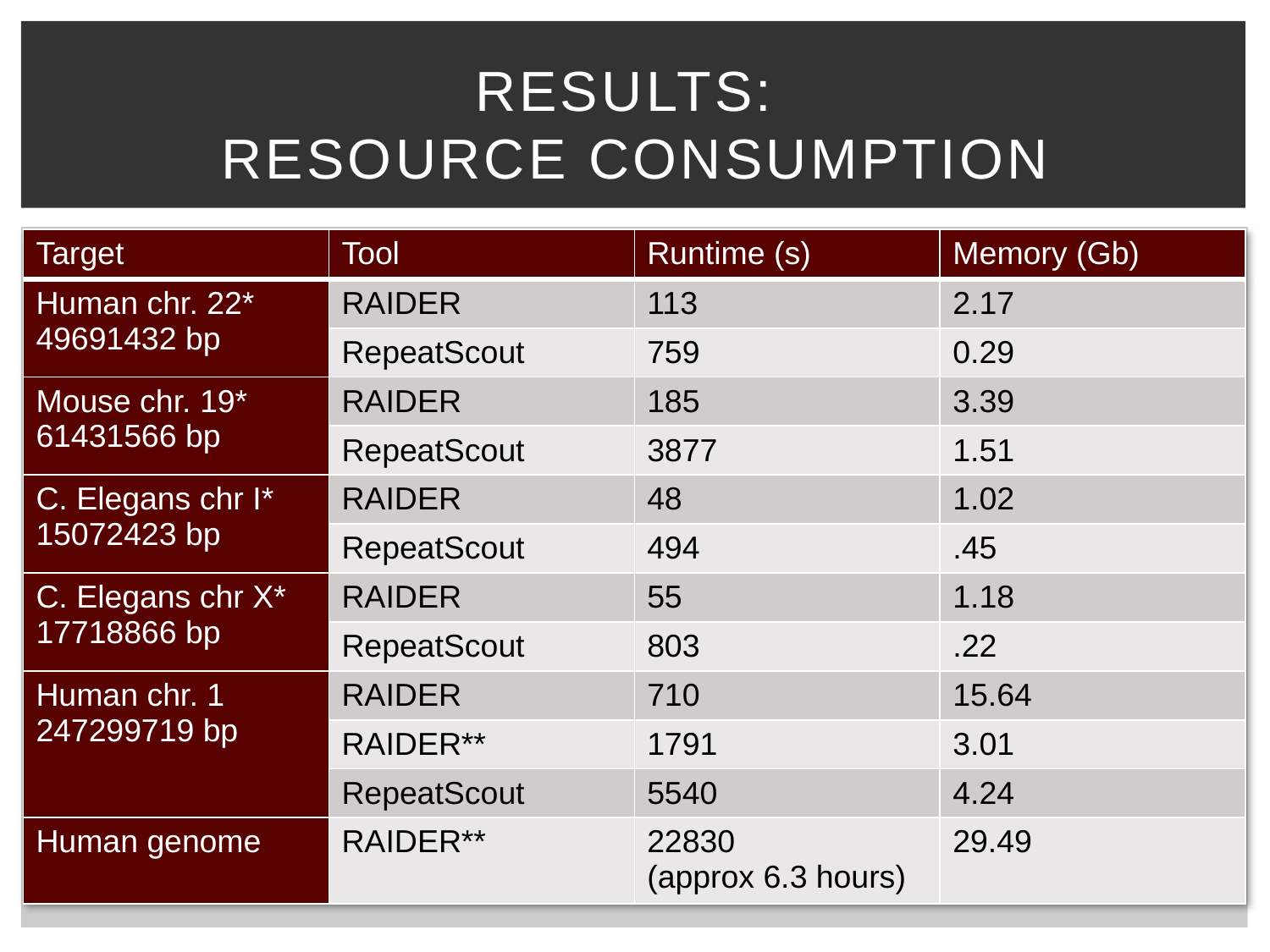

# Results: Resource Consumption
| Target | Tool | Runtime (s) | Memory (Gb) |
| --- | --- | --- | --- |
| Human chr. 22\* 49691432 bp | RAIDER | 113 | 2.17 |
|  | RepeatScout | 759 | 0.29 |
| Mouse chr. 19\* 61431566 bp | RAIDER | 185 | 3.39 |
|  | RepeatScout | 3877 | 1.51 |
| C. Elegans chr I\* 15072423 bp | RAIDER | 48 | 1.02 |
|  | RepeatScout | 494 | .45 |
| C. Elegans chr X\* 17718866 bp | RAIDER | 55 | 1.18 |
|  | RepeatScout | 803 | .22 |
| Human chr. 1 247299719 bp | RAIDER | 710 | 15.64 |
|  | RAIDER\*\* | 1791 | 3.01 |
|  | RepeatScout | 5540 | 4.24 |
| Human genome | RAIDER\*\* | 22830 (approx 6.3 hours) | 29.49 |